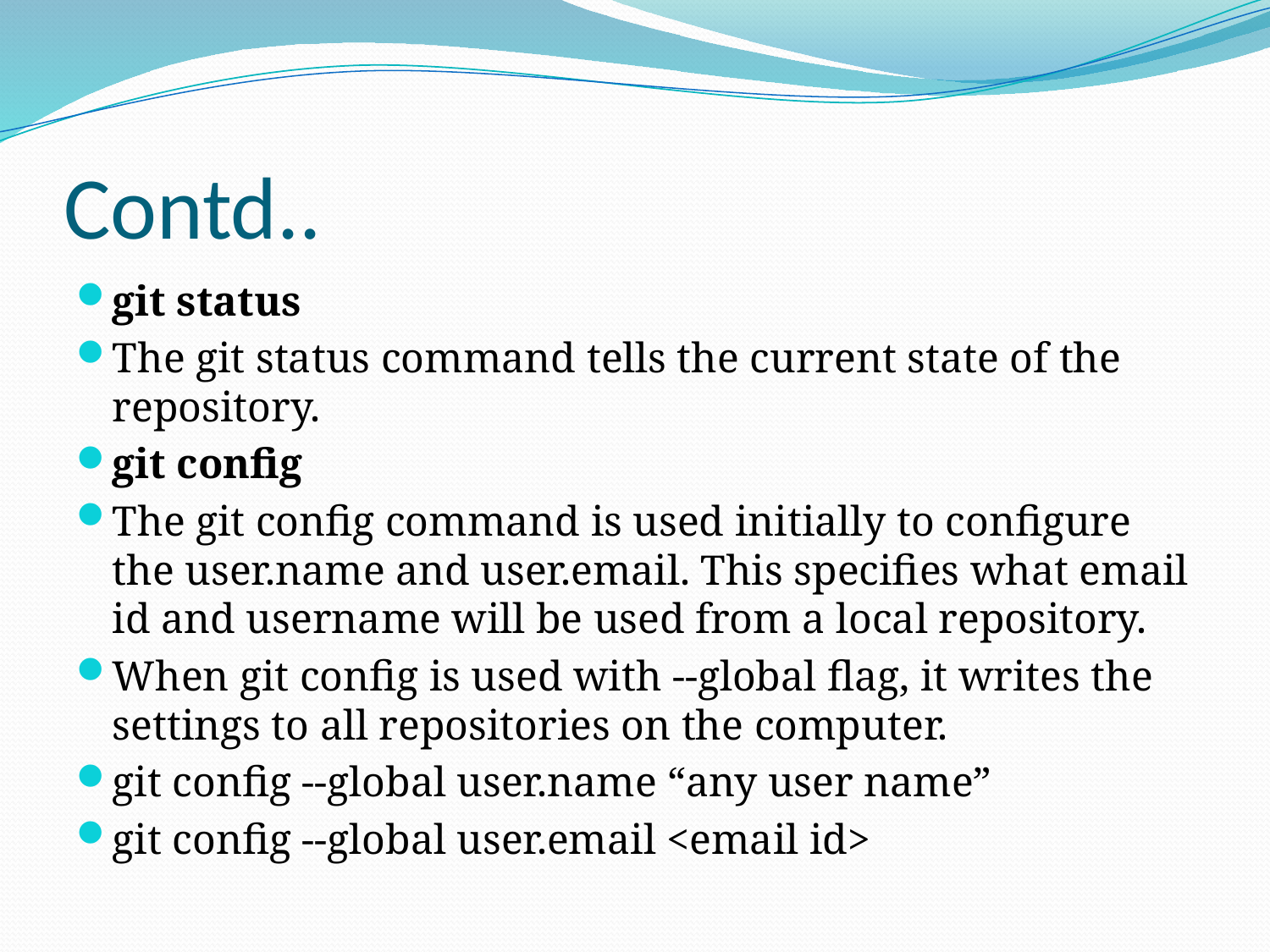

# Contd..
git status
The git status command tells the current state of the repository.
git config
The git config command is used initially to configure the user.name and user.email. This specifies what email id and username will be used from a local repository.
When git config is used with --global flag, it writes the settings to all repositories on the computer.
git config --global user.name “any user name”
git config --global user.email <email id>